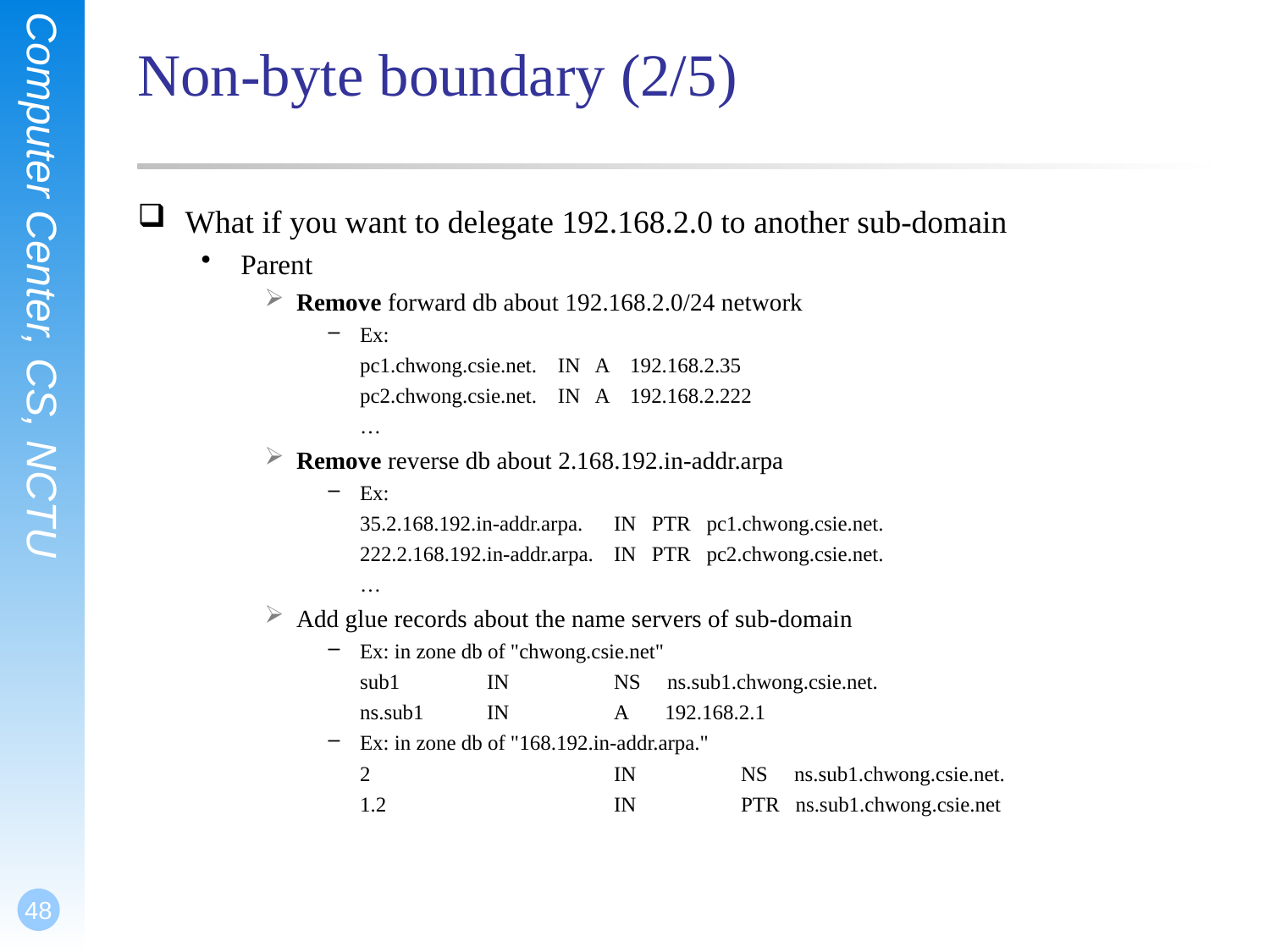

# Non-byte boundary (2/5)
What if you want to delegate 192.168.2.0 to another sub-domain
Parent
Remove forward db about 192.168.2.0/24 network
Ex:
	pc1.chwong.csie.net.    IN   A    192.168.2.35
	pc2.chwong.csie.net.    IN   A    192.168.2.222
	…
Remove reverse db about 2.168.192.in-addr.arpa
Ex:
	35.2.168.192.in-addr.arpa.	IN   PTR   pc1.chwong.csie.net.
	222.2.168.192.in-addr.arpa.	IN   PTR   pc2.chwong.csie.net.
	…
Add glue records about the name servers of sub-domain
Ex: in zone db of "chwong.csie.net"
	sub1	IN 	NS     ns.sub1.chwong.csie.net.
	ns.sub1	IN	A       192.168.2.1
Ex: in zone db of "168.192.in-addr.arpa."
	2		IN	NS     ns.sub1.chwong.csie.net.
	1.2		IN	PTR   ns.sub1.chwong.csie.net